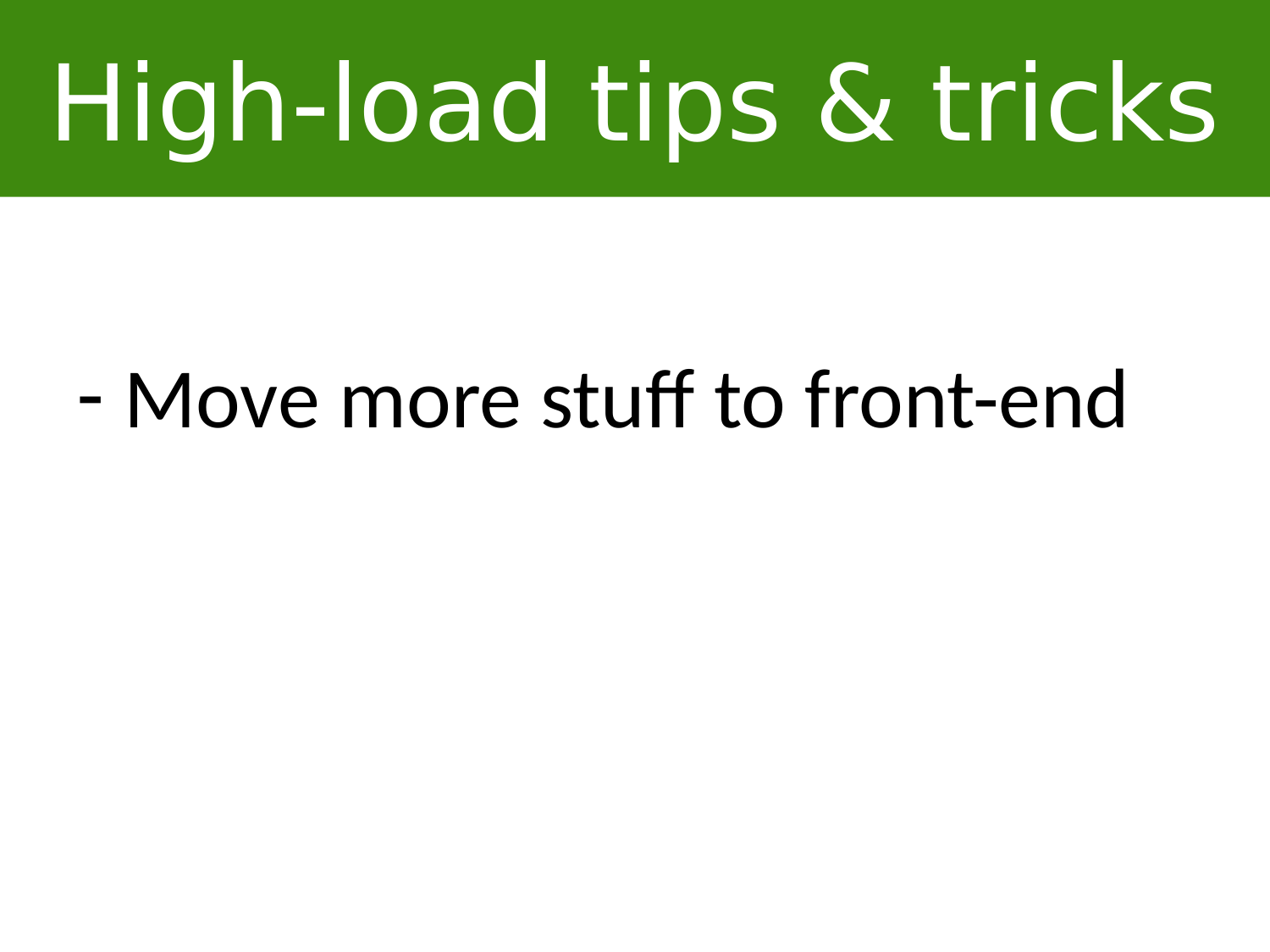

# High-load tips & tricks
Move more stuff to front-end